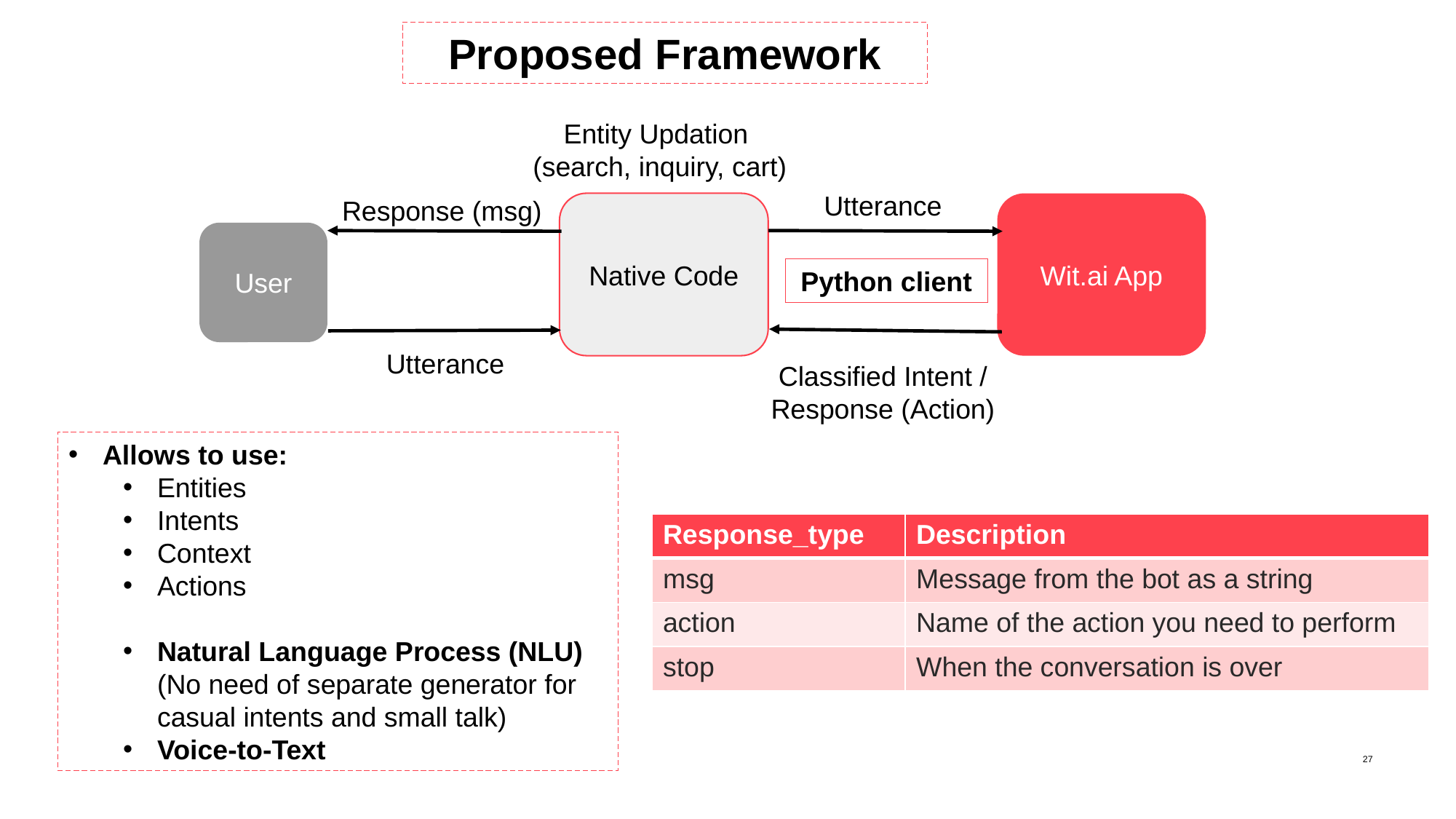

Proposed Framework
Entity Updation
(search, inquiry, cart)
Response (msg)
Utterance
Native Code
Wit.ai App
User
Python client
Classified Intent / Response (Action)
Utterance
Allows to use:
Entities
Intents
Context
Actions

Natural Language Process (NLU) (No need of separate generator for casual intents and small talk)
Voice-to-Text
| Response\_type | Description |
| --- | --- |
| msg | Message from the bot as a string |
| action | Name of the action you need to perform |
| stop | When the conversation is over |
27